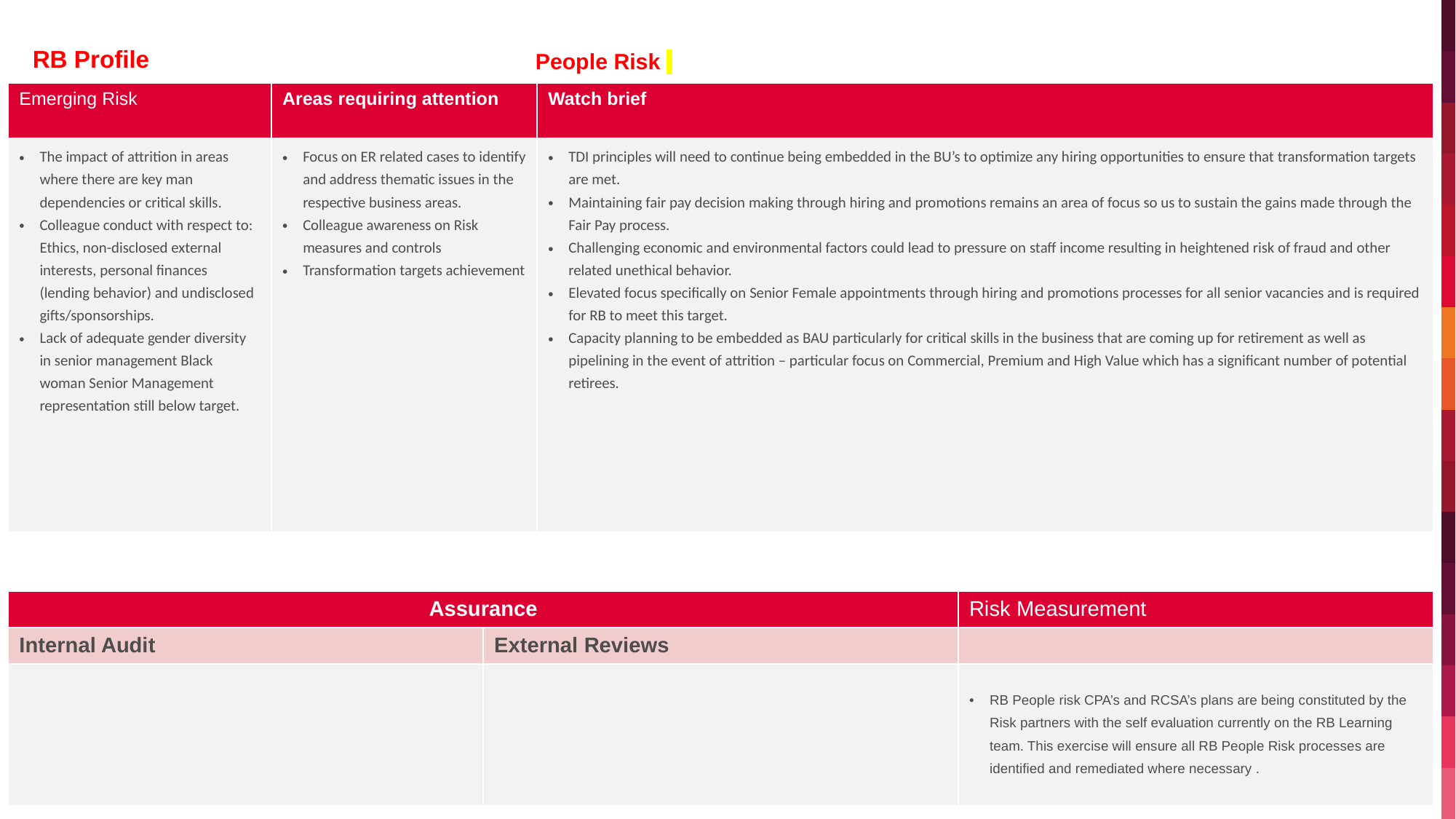

RB Profile

People Risk

| Emerging Risk | Areas requiring attention | Watch brief |
| --- | --- | --- |
| The impact of attrition in areas where there are key man dependencies or critical skills. Colleague conduct with respect to: Ethics, non-disclosed external interests, personal finances (lending behavior) and undisclosed gifts/sponsorships. Lack of adequate gender diversity in senior management Black woman Senior Management representation still below target. | Focus on ER related cases to identify and address thematic issues in the respective business areas. Colleague awareness on Risk measures and controls Transformation targets achievement | TDI principles will need to continue being embedded in the BU’s to optimize any hiring opportunities to ensure that transformation targets are met. Maintaining fair pay decision making through hiring and promotions remains an area of focus so us to sustain the gains made through the Fair Pay process. Challenging economic and environmental factors could lead to pressure on staff income resulting in heightened risk of fraud and other related unethical behavior. Elevated focus specifically on Senior Female appointments through hiring and promotions processes for all senior vacancies and is required for RB to meet this target. Capacity planning to be embedded as BAU particularly for critical skills in the business that are coming up for retirement as well as pipelining in the event of attrition – particular focus on Commercial, Premium and High Value which has a significant number of potential retirees. |
| Assurance |  | Risk Measurement |
| --- | --- | --- |
| Internal Audit | External Reviews |  |
|  |  | RB People risk CPA’s and RCSA’s plans are being constituted by the Risk partners with the self evaluation currently on the RB Learning team. This exercise will ensure all RB People Risk processes are identified and remediated where necessary . |